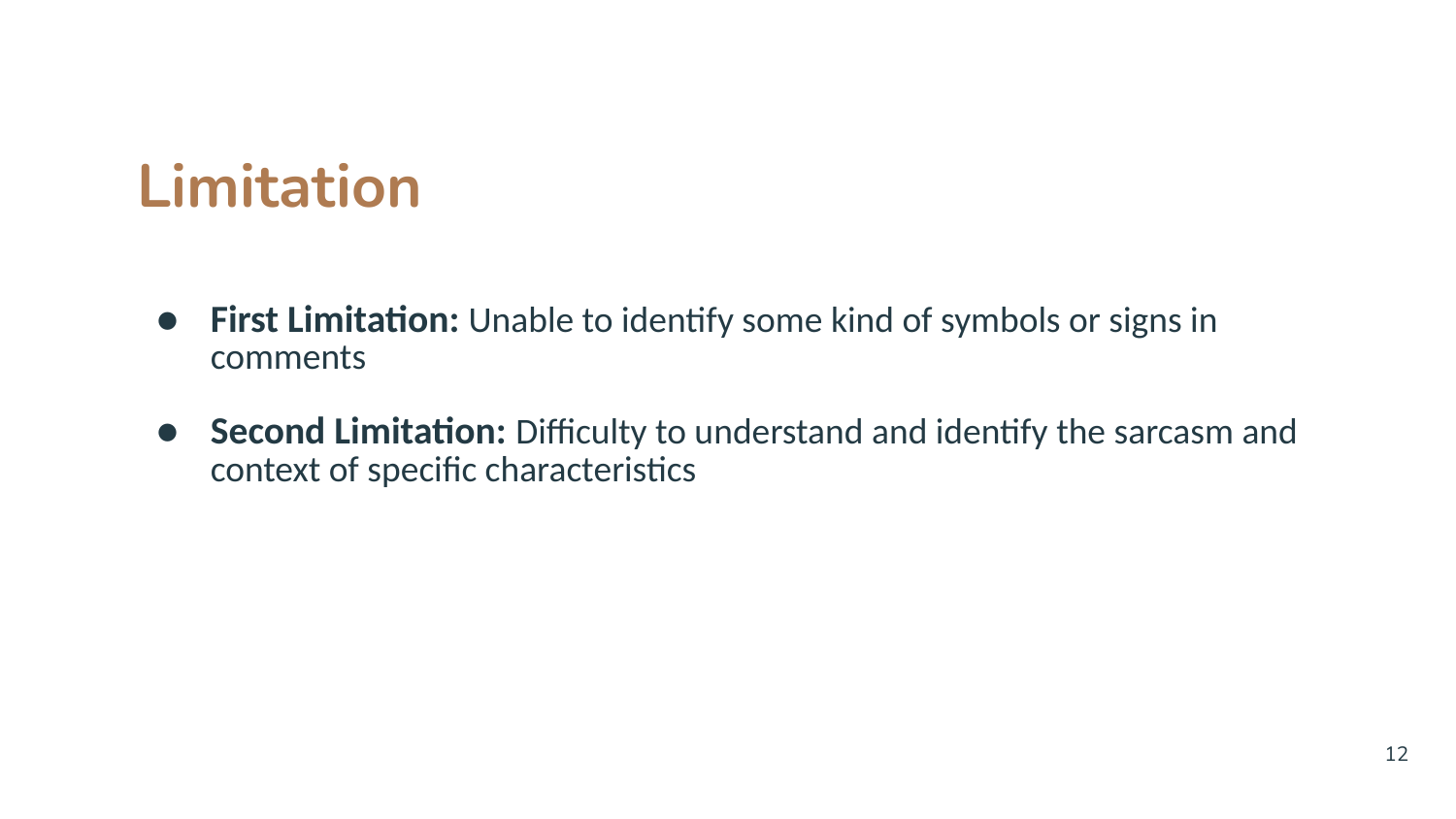

Limitation
First Limitation: Unable to identify some kind of symbols or signs in comments

Second Limitation: Difficulty to understand and identify the sarcasm and context of specific characteristics

12